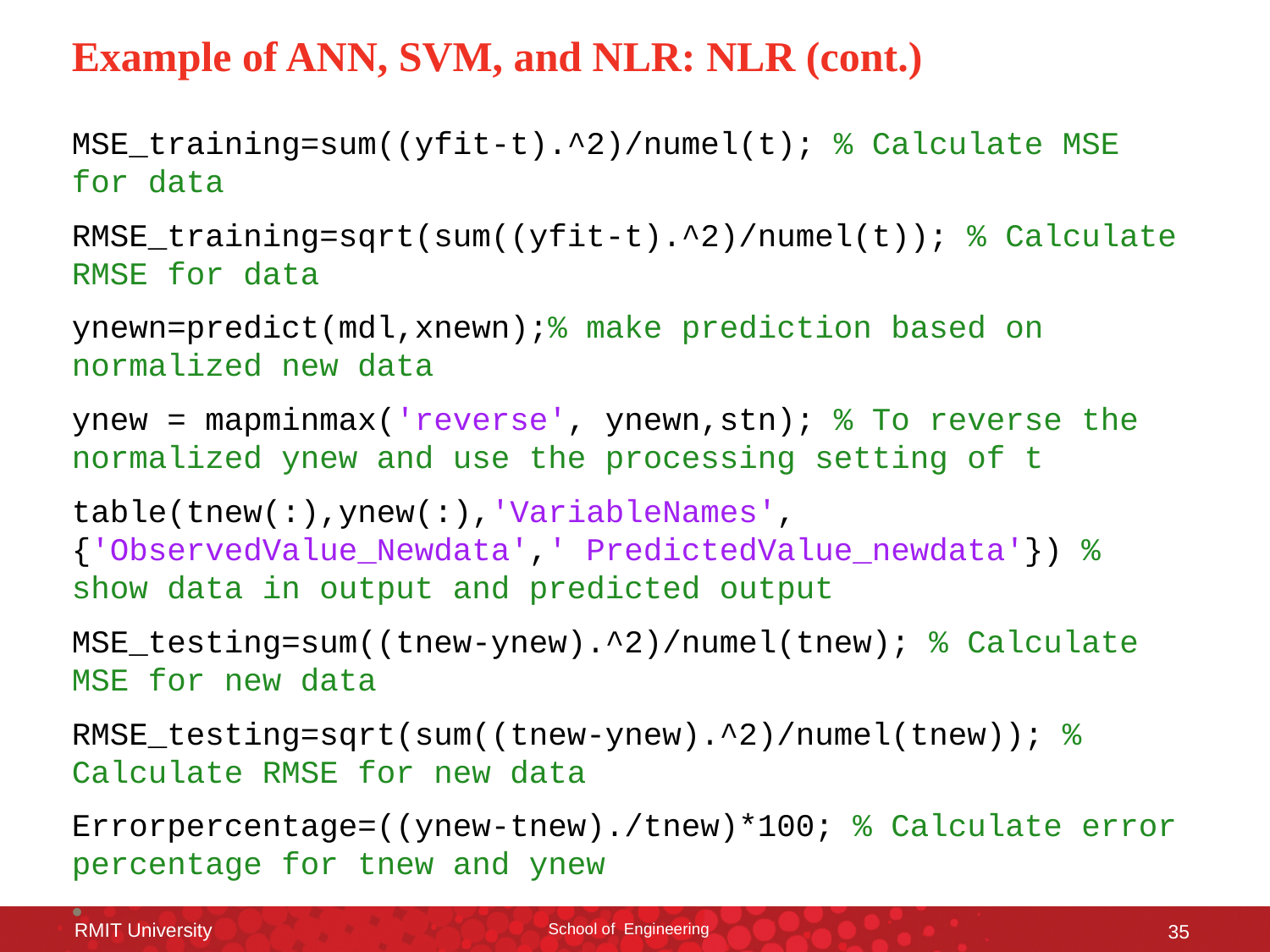

Example of ANN, SVM, and NLR: NLR (cont.)
MSE_training=sum((yfit-t).^2)/numel(t); % Calculate MSE for data
RMSE_training=sqrt(sum((yfit-t).^2)/numel(t)); % Calculate RMSE for data
ynewn=predict(mdl,xnewn);% make prediction based on normalized new data
ynew = mapminmax('reverse', ynewn,stn); % To reverse the normalized ynew and use the processing setting of t
table(tnew(:),ynew(:),'VariableNames',{'ObservedValue_Newdata',' PredictedValue_newdata'}) % show data in output and predicted output
MSE_testing=sum((tnew-ynew).^2)/numel(tnew); % Calculate MSE for new data
RMSE_testing=sqrt(sum((tnew-ynew).^2)/numel(tnew)); % Calculate RMSE for new data
Errorpercentage=((ynew-tnew)./tnew)*100; % Calculate error percentage for tnew and ynew

RMIT University
School of  Engineering
35